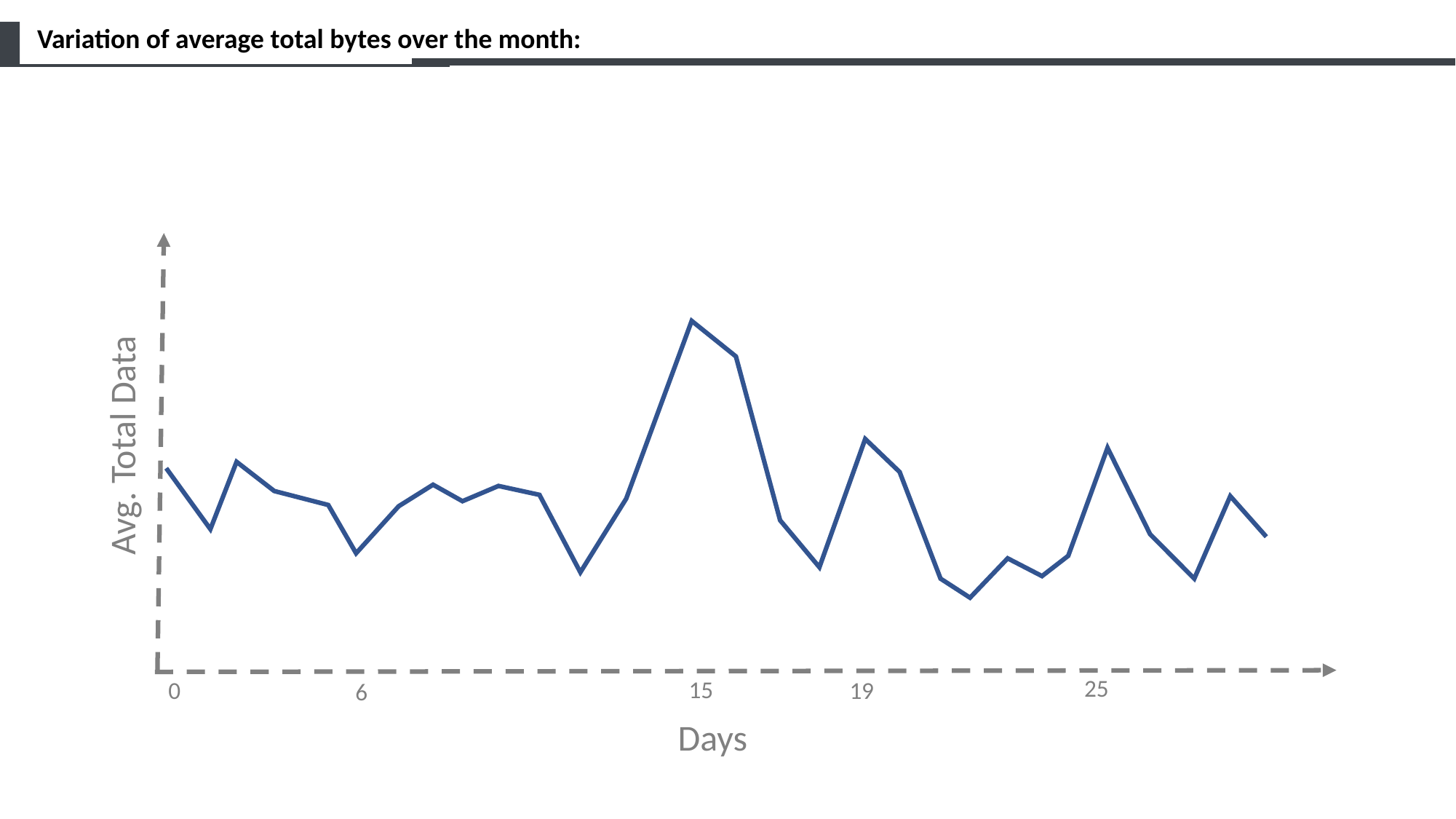

Variation of average total bytes over the month:

Avg. Total Data
25
15
0
19
6
Days